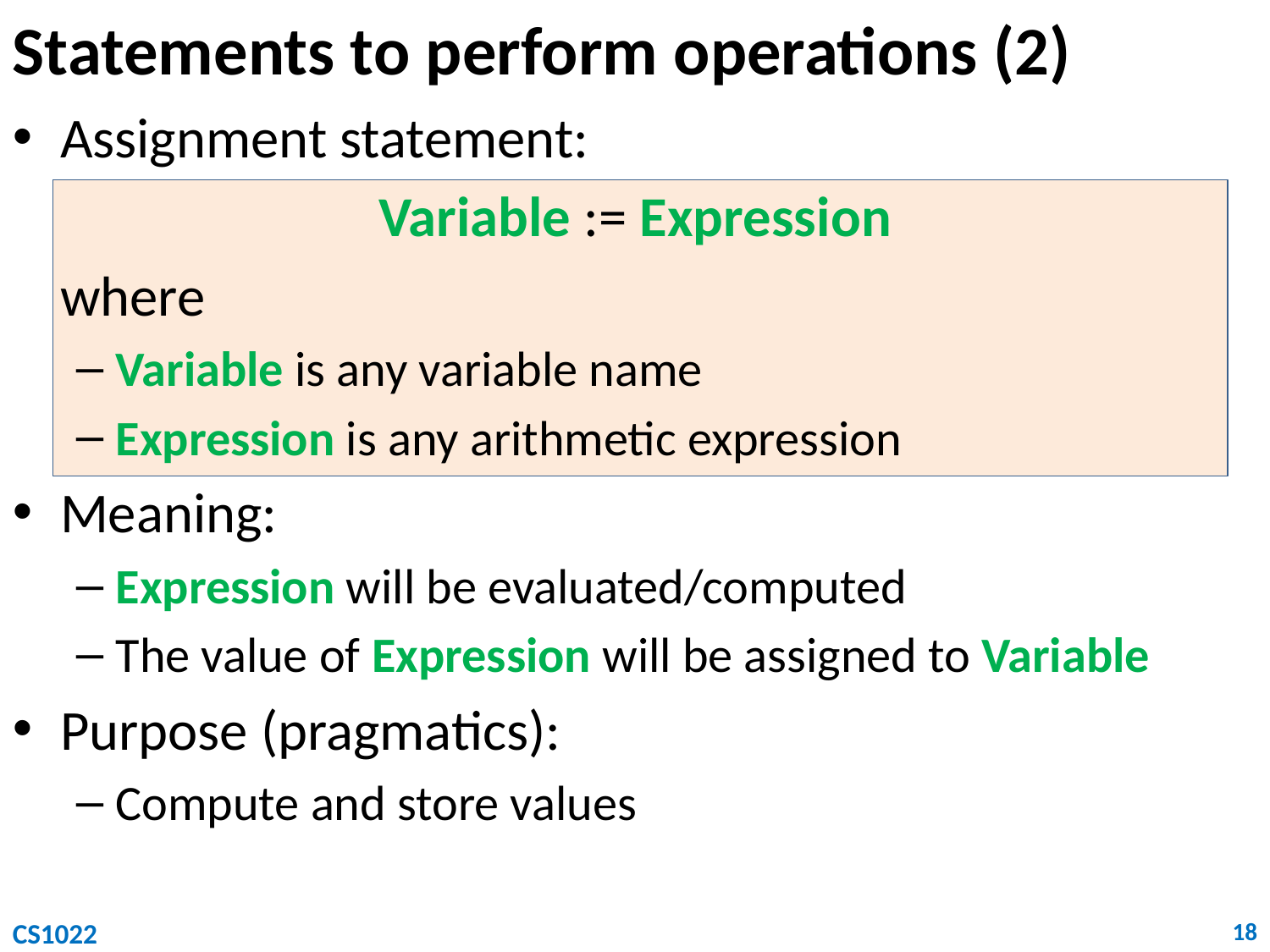

# Statements to perform operations (2)
Assignment statement:
Variable := Expression
	where
Variable is any variable name
Expression is any arithmetic expression
Meaning:
Expression will be evaluated/computed
The value of Expression will be assigned to Variable
Purpose (pragmatics):
Compute and store values

CS1022
18